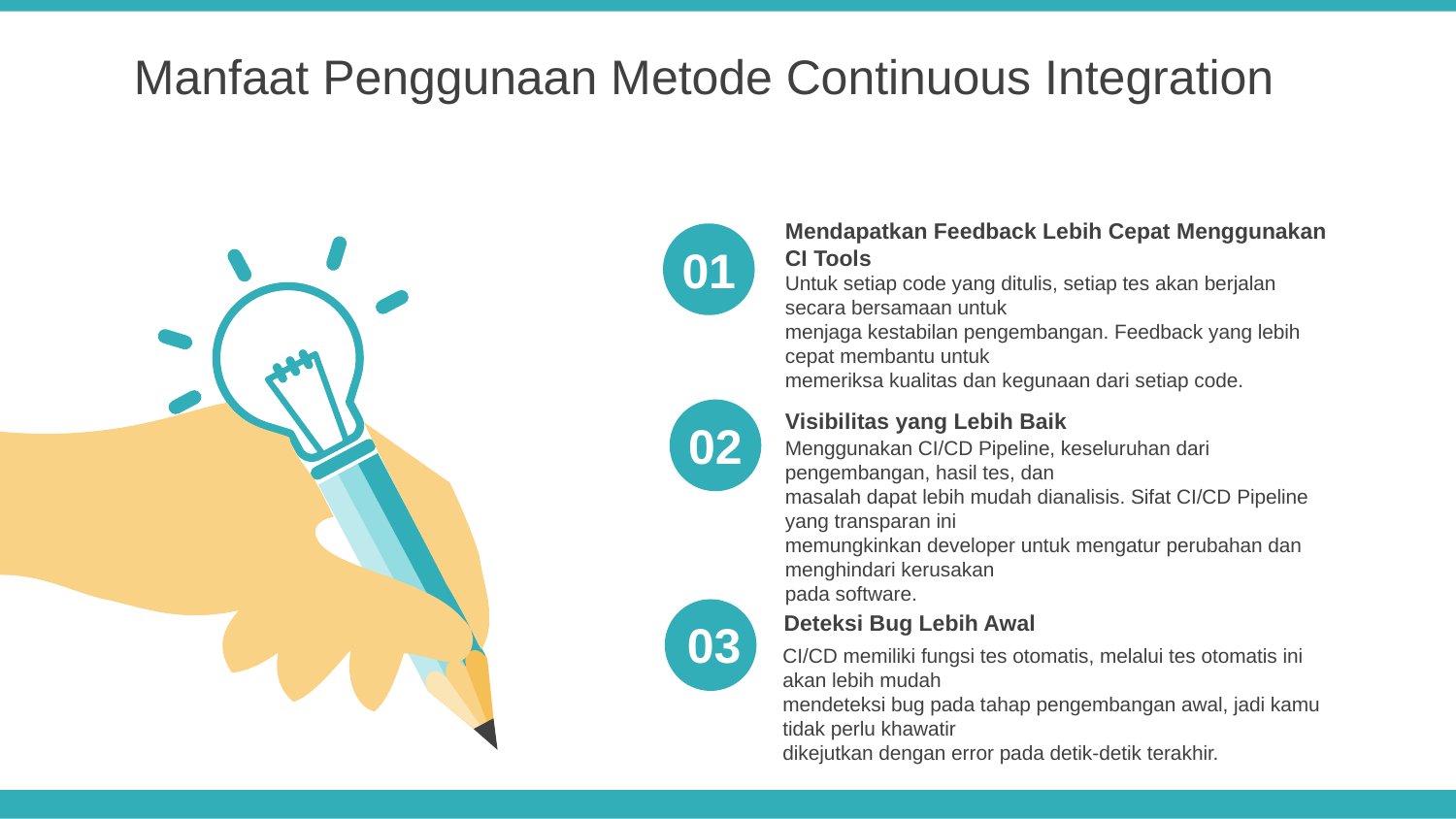

Manfaat Penggunaan Metode Continuous Integration
Mendapatkan Feedback Lebih Cepat Menggunakan CI Tools
Untuk setiap code yang ditulis, setiap tes akan berjalan secara bersamaan untuk
menjaga kestabilan pengembangan. Feedback yang lebih cepat membantu untuk
memeriksa kualitas dan kegunaan dari setiap code.

01

Visibilitas yang Lebih Baik
Menggunakan CI/CD Pipeline, keseluruhan dari pengembangan, hasil tes, dan
masalah dapat lebih mudah dianalisis. Sifat CI/CD Pipeline yang transparan ini
memungkinkan developer untuk mengatur perubahan dan menghindari kerusakan
pada software.

02

Deteksi Bug Lebih Awal
CI/CD memiliki fungsi tes otomatis, melalui tes otomatis ini akan lebih mudah
mendeteksi bug pada tahap pengembangan awal, jadi kamu tidak perlu khawatir
dikejutkan dengan error pada detik-detik terakhir.
03